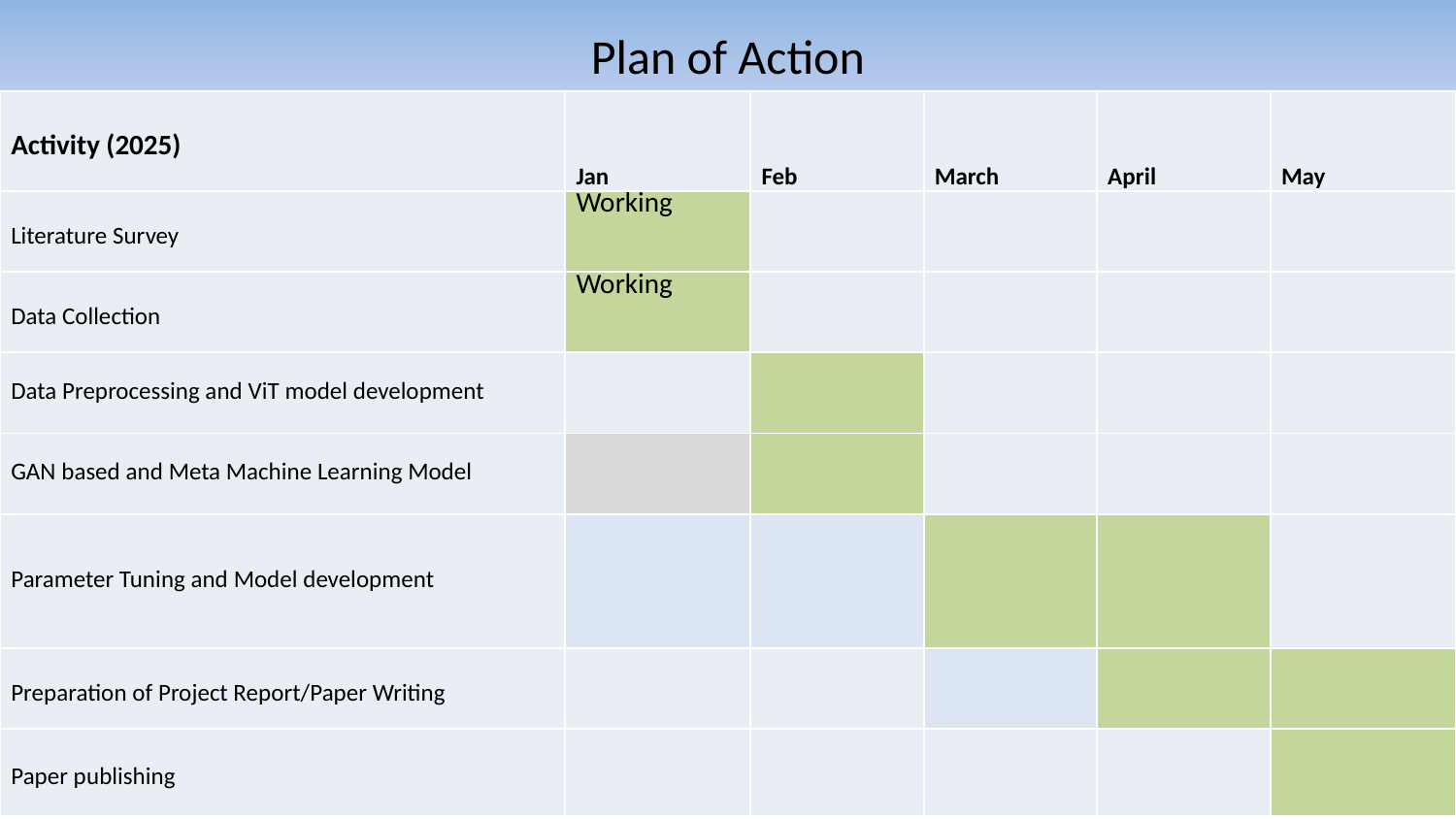

Plan of Action
| Activity (2025) | Jan | Feb | March | April | May |
| --- | --- | --- | --- | --- | --- |
| Literature Survey | Working |  |  |  |  |
| Data Collection | Working |  |  |  |  |
| Data Preprocessing and ViT model development |  |  |  |  |  |
| GAN based and Meta Machine Learning Model |  |  |  |  |  |
| Parameter Tuning and Model development |  |  |  |  |  |
| Preparation of Project Report/Paper Writing |  |  |  |  |  |
| Paper publishing |  |  |  |  |  |

Thank You…….

23
Deepfake Image Detection